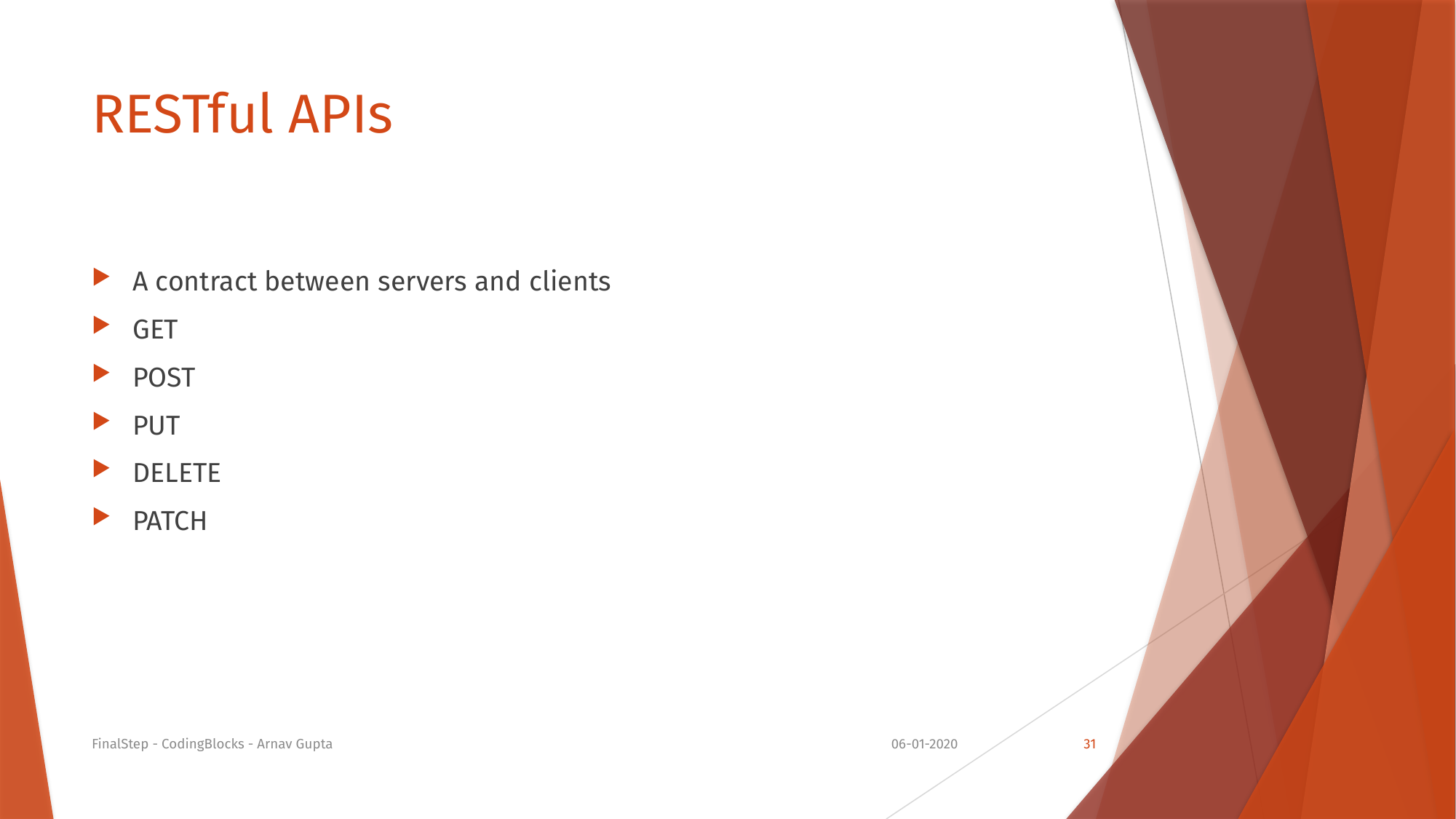

# RESTful APIs
A contract between servers and clients
GET
POST
PUT
DELETE
PATCH
FinalStep - CodingBlocks - Arnav Gupta
06-01-2020
31